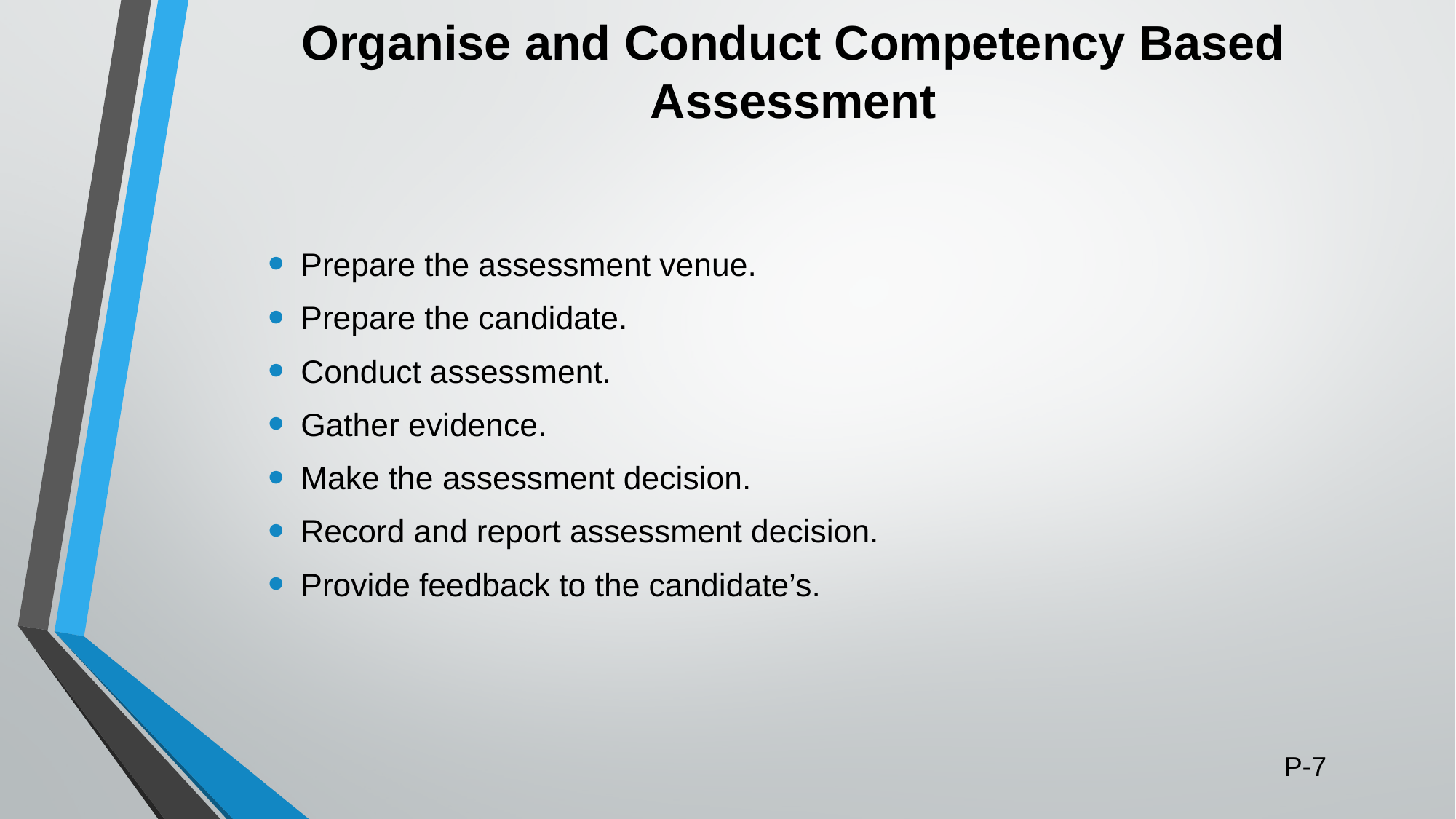

# Organise and Conduct Competency Based Assessment
Prepare the assessment venue.
Prepare the candidate.
Conduct assessment.
Gather evidence.
Make the assessment decision.
Record and report assessment decision.
Provide feedback to the candidate’s.
P-7